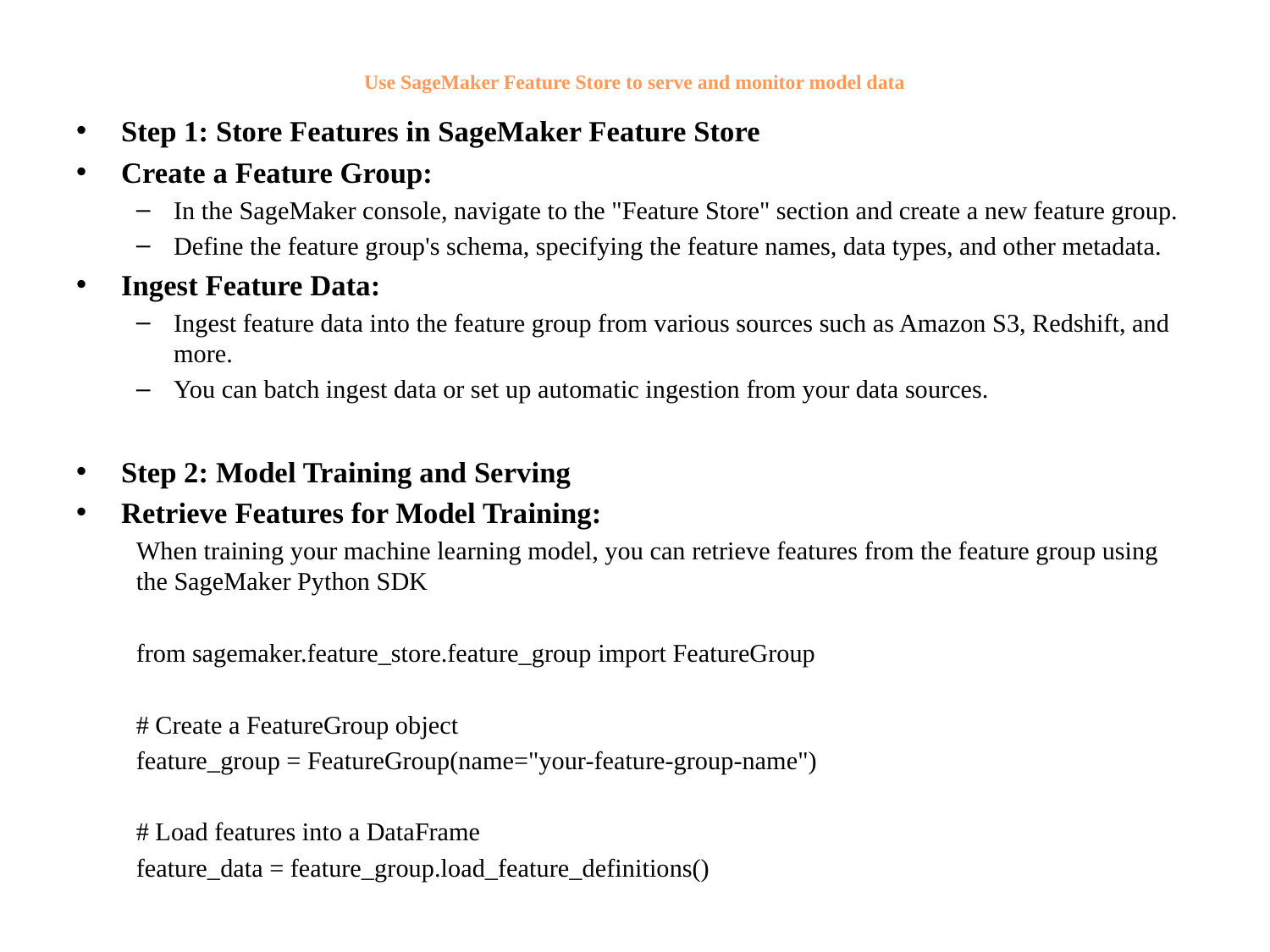

# Use SageMaker Feature Store to serve and monitor model data
Step 1: Store Features in SageMaker Feature Store
Create a Feature Group:
In the SageMaker console, navigate to the "Feature Store" section and create a new feature group.
Define the feature group's schema, specifying the feature names, data types, and other metadata.
Ingest Feature Data:
Ingest feature data into the feature group from various sources such as Amazon S3, Redshift, and more.
You can batch ingest data or set up automatic ingestion from your data sources.

Step 2: Model Training and Serving
Retrieve Features for Model Training:
When training your machine learning model, you can retrieve features from the feature group using the SageMaker Python SDK

from sagemaker.feature_store.feature_group import FeatureGroup

# Create a FeatureGroup object
feature_group = FeatureGroup(name="your-feature-group-name")

# Load features into a DataFrame
feature_data = feature_group.load_feature_definitions()